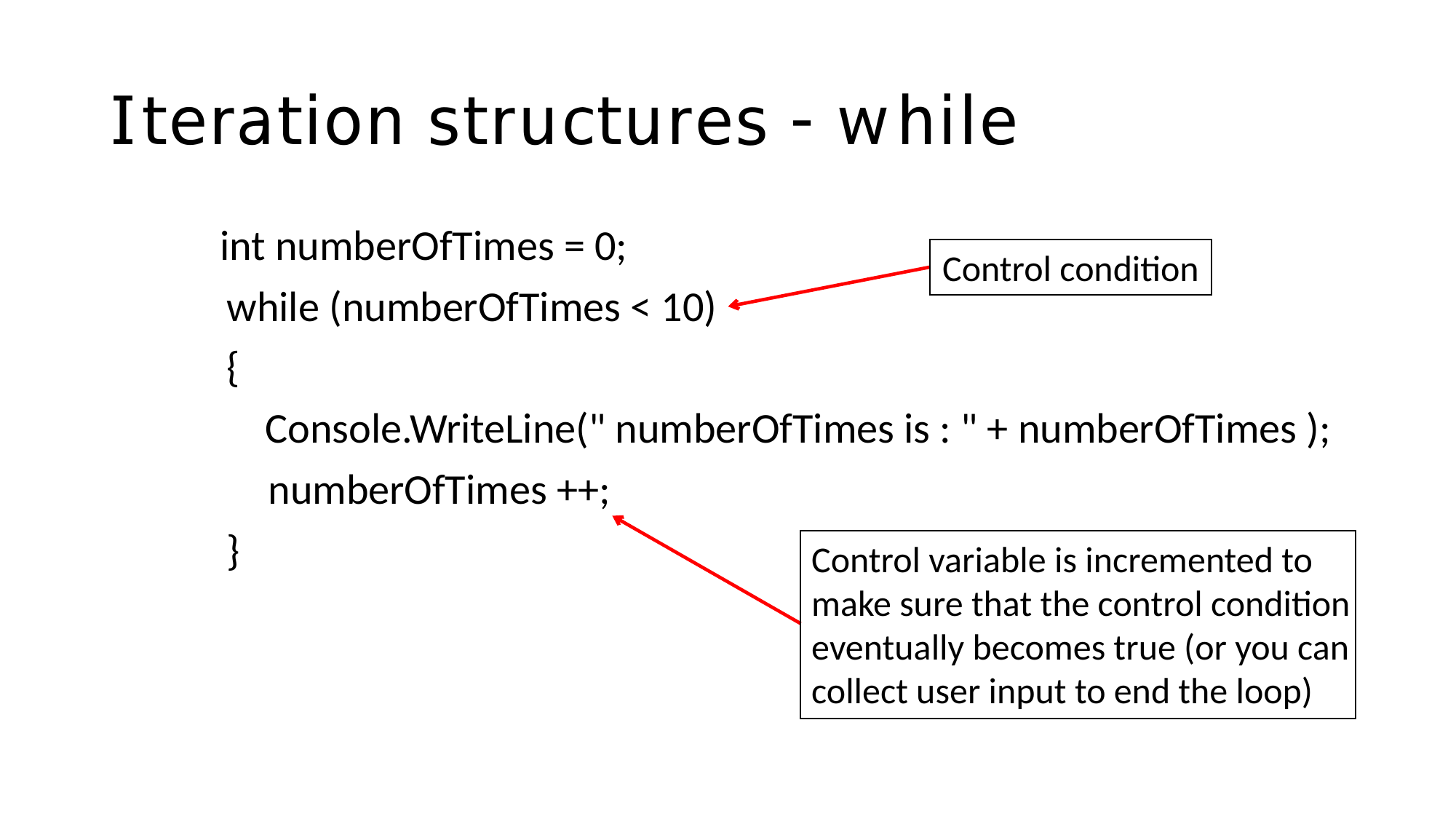

# Iteration structures - while
	int numberOfTimes = 0;
            while (numberOfTimes < 10)
            {
                Console.WriteLine(" numberOfTimes is : " + numberOfTimes );
 	     numberOfTimes ++;
            }
Control condition

Control variable is incremented to make sure that the control condition eventually becomes true (or you can collect user input to end the loop)